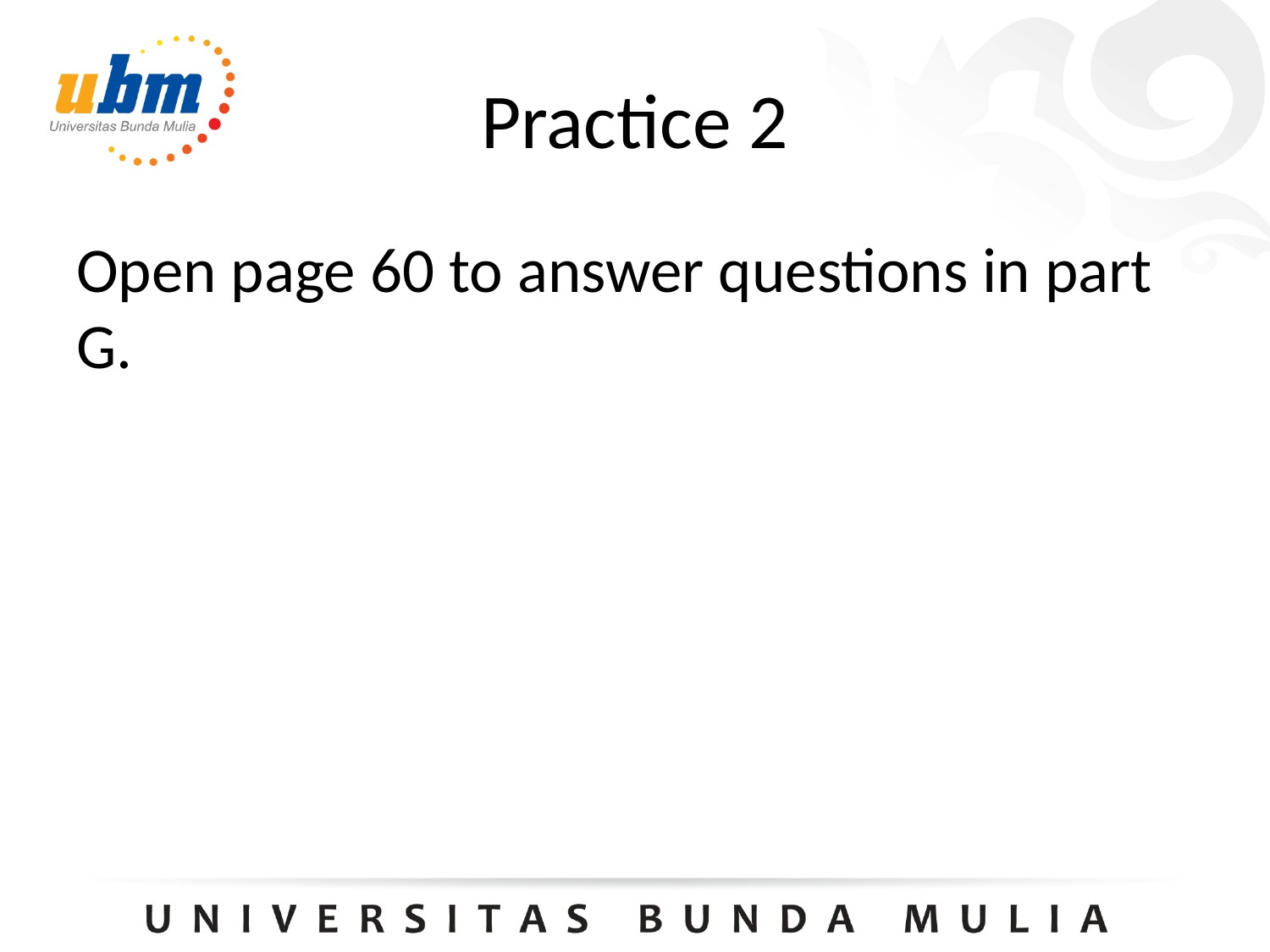

# Practice 2
Open page 60 to answer questions in part G.